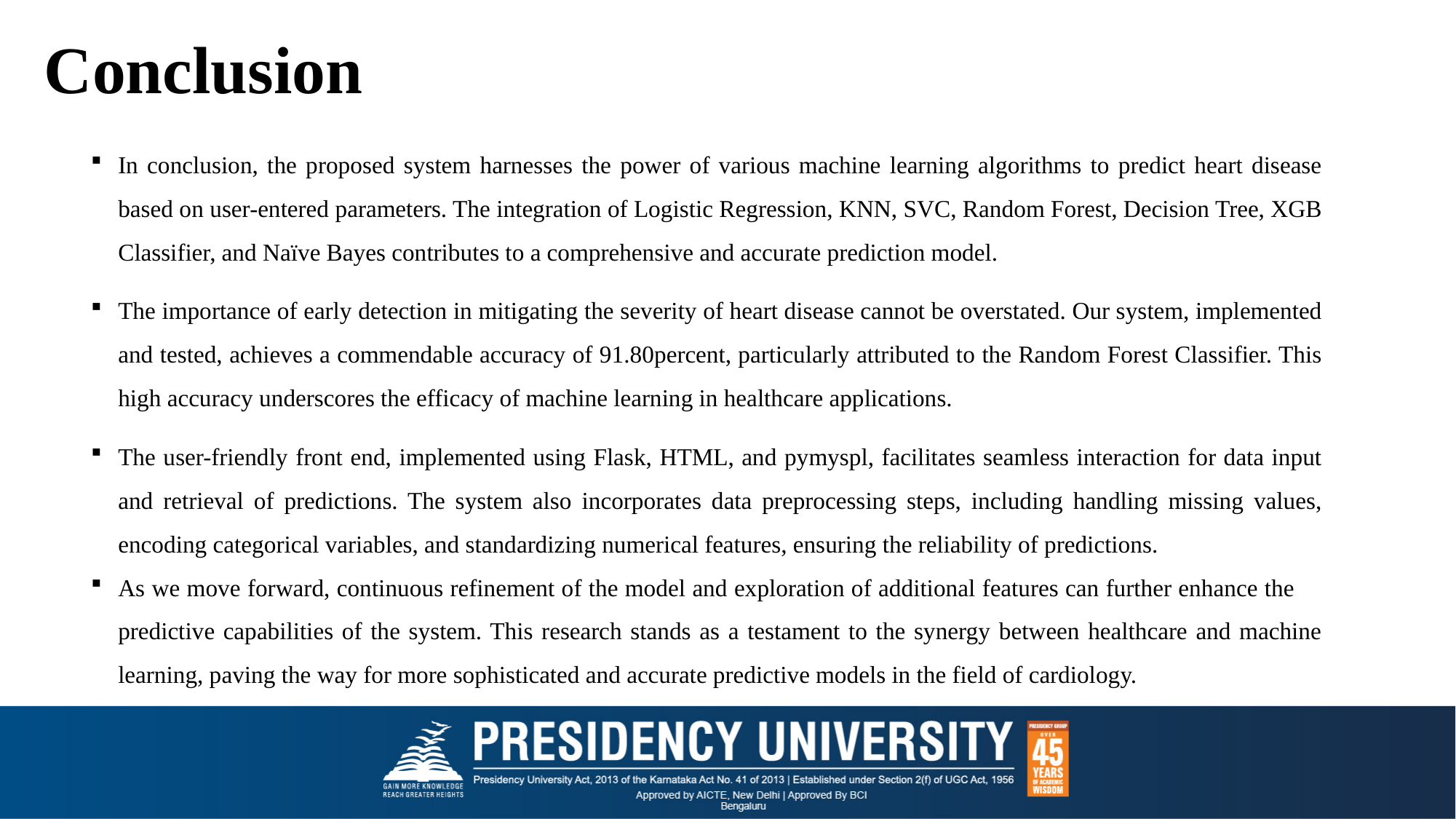

# Conclusion
In conclusion, the proposed system harnesses the power of various machine learning algorithms to predict heart disease based on user-entered parameters. The integration of Logistic Regression, KNN, SVC, Random Forest, Decision Tree, XGB Classifier, and Naïve Bayes contributes to a comprehensive and accurate prediction model.
The importance of early detection in mitigating the severity of heart disease cannot be overstated. Our system, implemented and tested, achieves a commendable accuracy of 91.80percent, particularly attributed to the Random Forest Classifier. This high accuracy underscores the efficacy of machine learning in healthcare applications.
The user-friendly front end, implemented using Flask, HTML, and pymyspl, facilitates seamless interaction for data input and retrieval of predictions. The system also incorporates data preprocessing steps, including handling missing values, encoding categorical variables, and standardizing numerical features, ensuring the reliability of predictions.
As we move forward, continuous refinement of the model and exploration of additional features can further enhance the     predictive capabilities of the system. This research stands as a testament to the synergy between healthcare and machine learning, paving the way for more sophisticated and accurate predictive models in the field of cardiology.